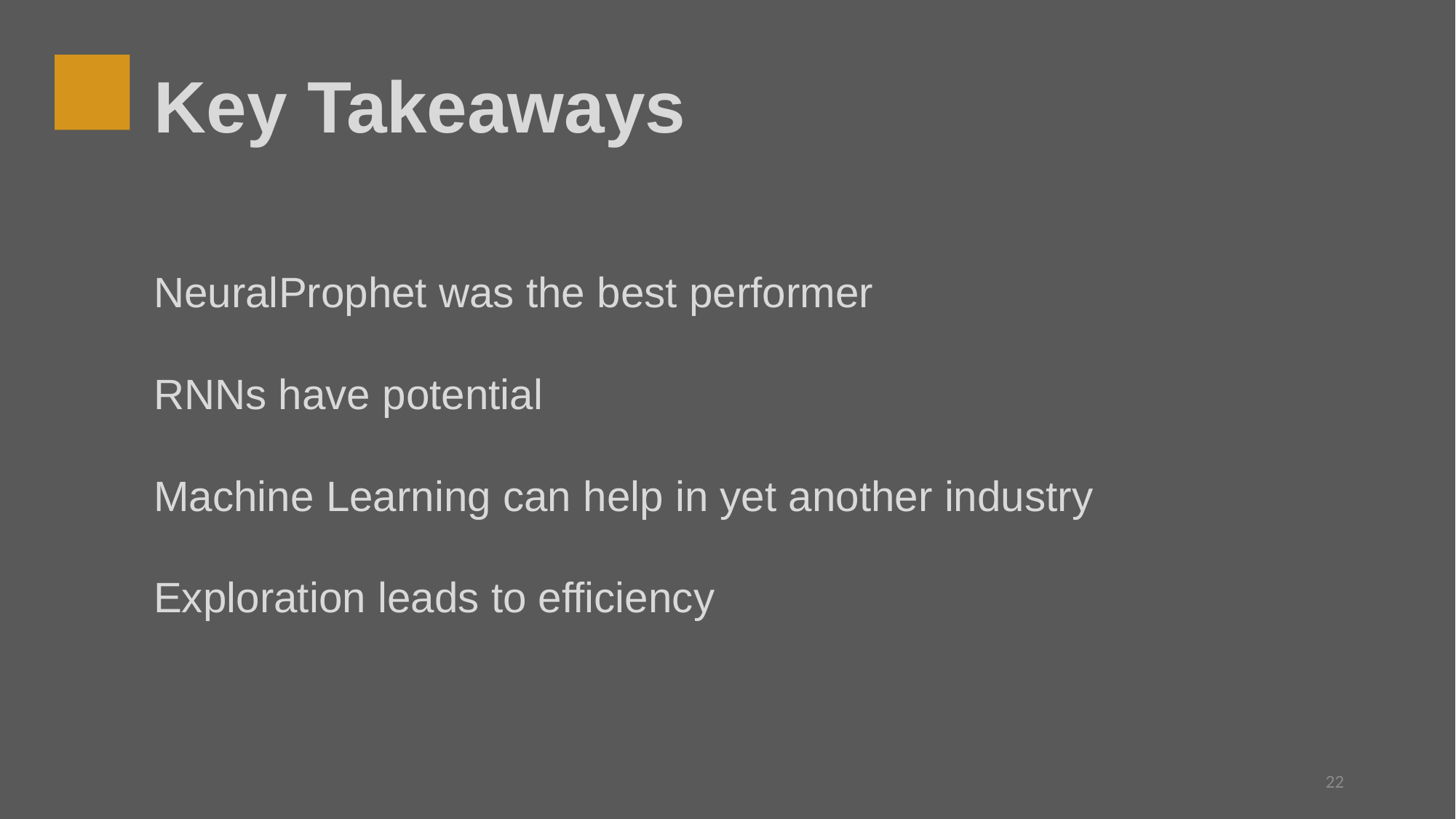

Key Takeaways
NeuralProphet was the best performer

RNNs have potential

Machine Learning can help in yet another industry

Exploration leads to efficiency
22